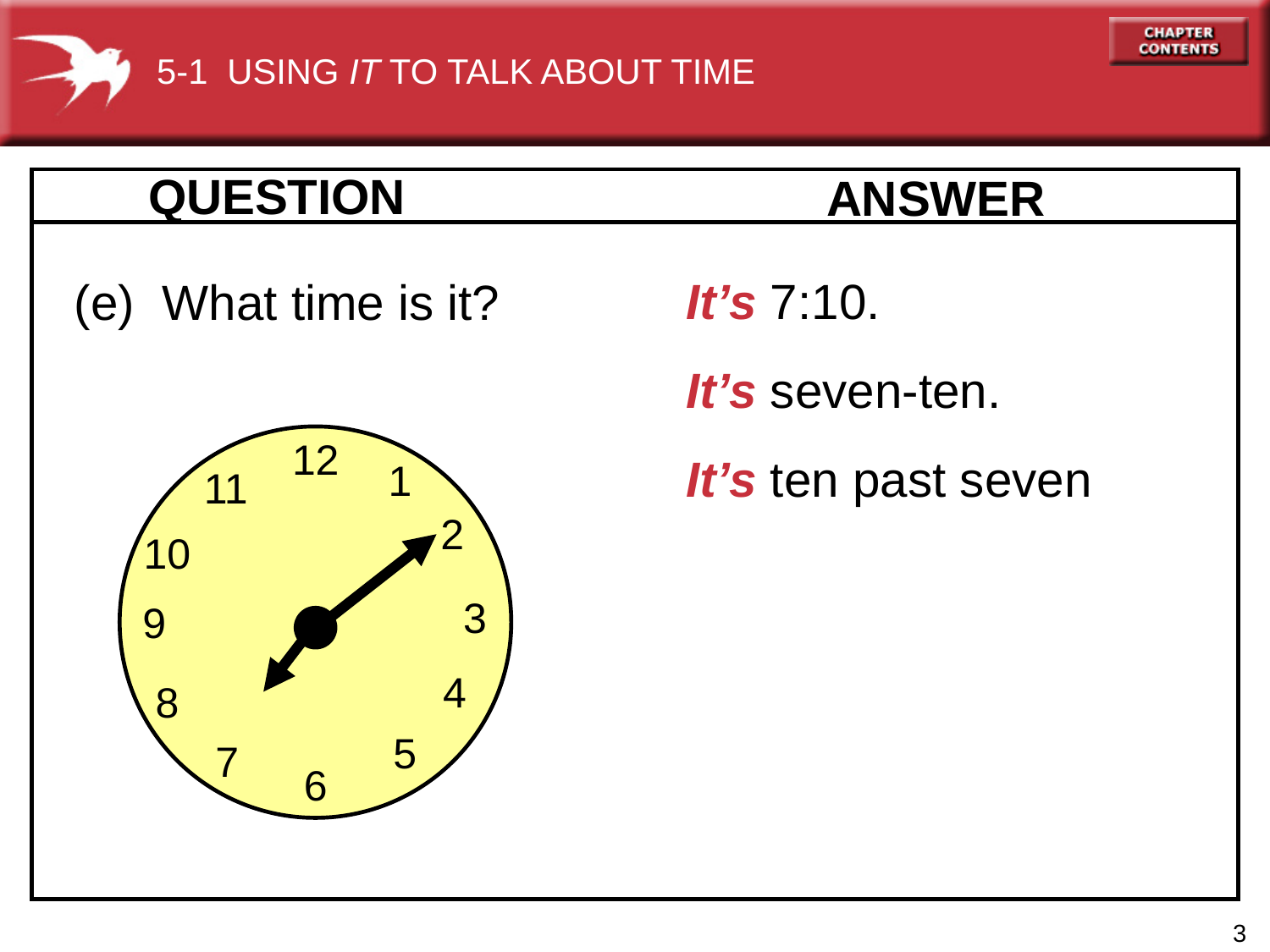

5-1  USING IT TO TALK ABOUT TIME
QUESTION
ANSWER

It’s 7:10.
It’s seven-ten.
It’s ten past seven
(e)  What time is it?

12
1
11
2
10

3
9

4
8
5
7
6
3